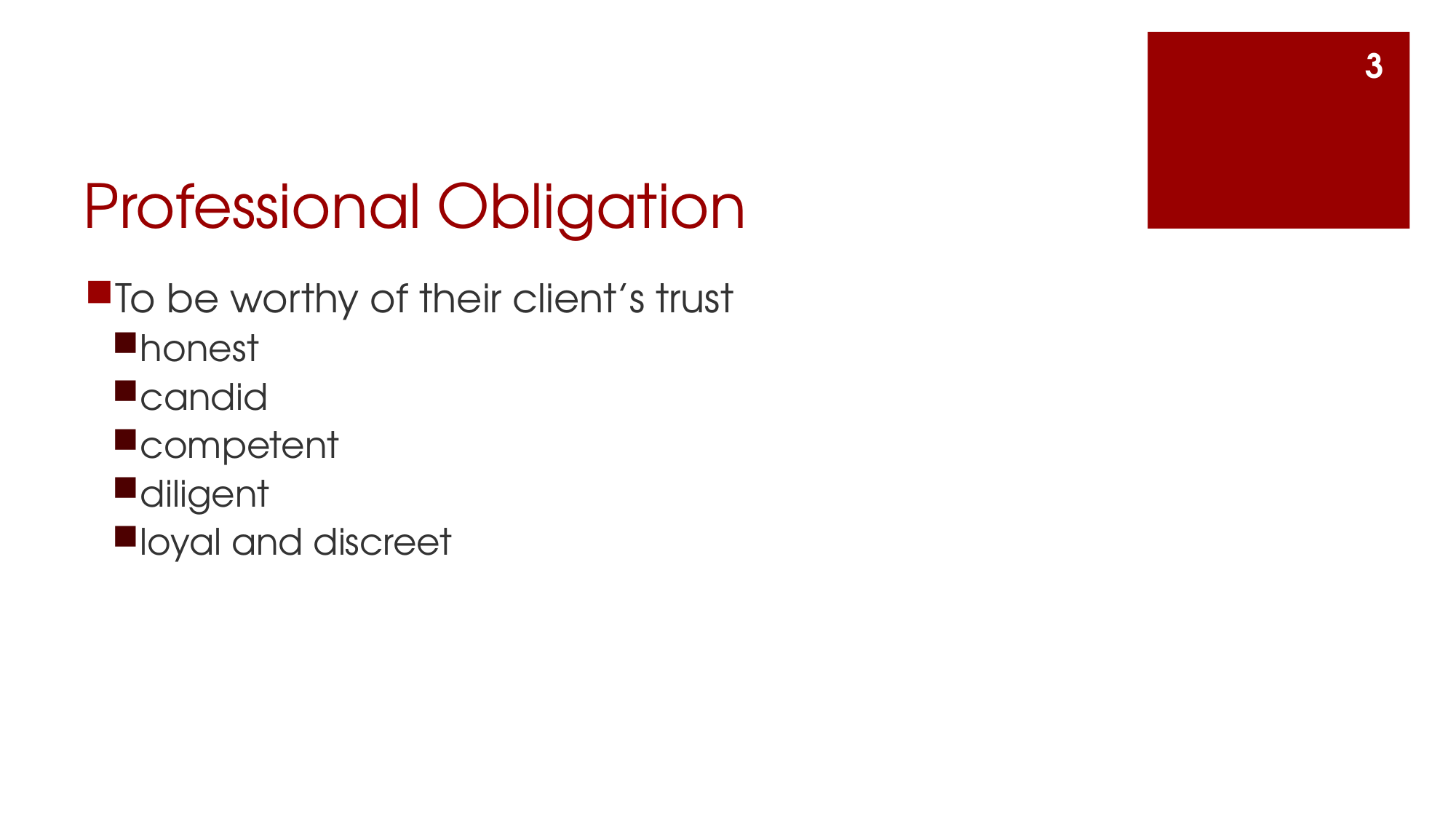

3
# Professional Obligation
To be worthy of their client’s trust
honest
candid
competent
diligent
loyal and discreet